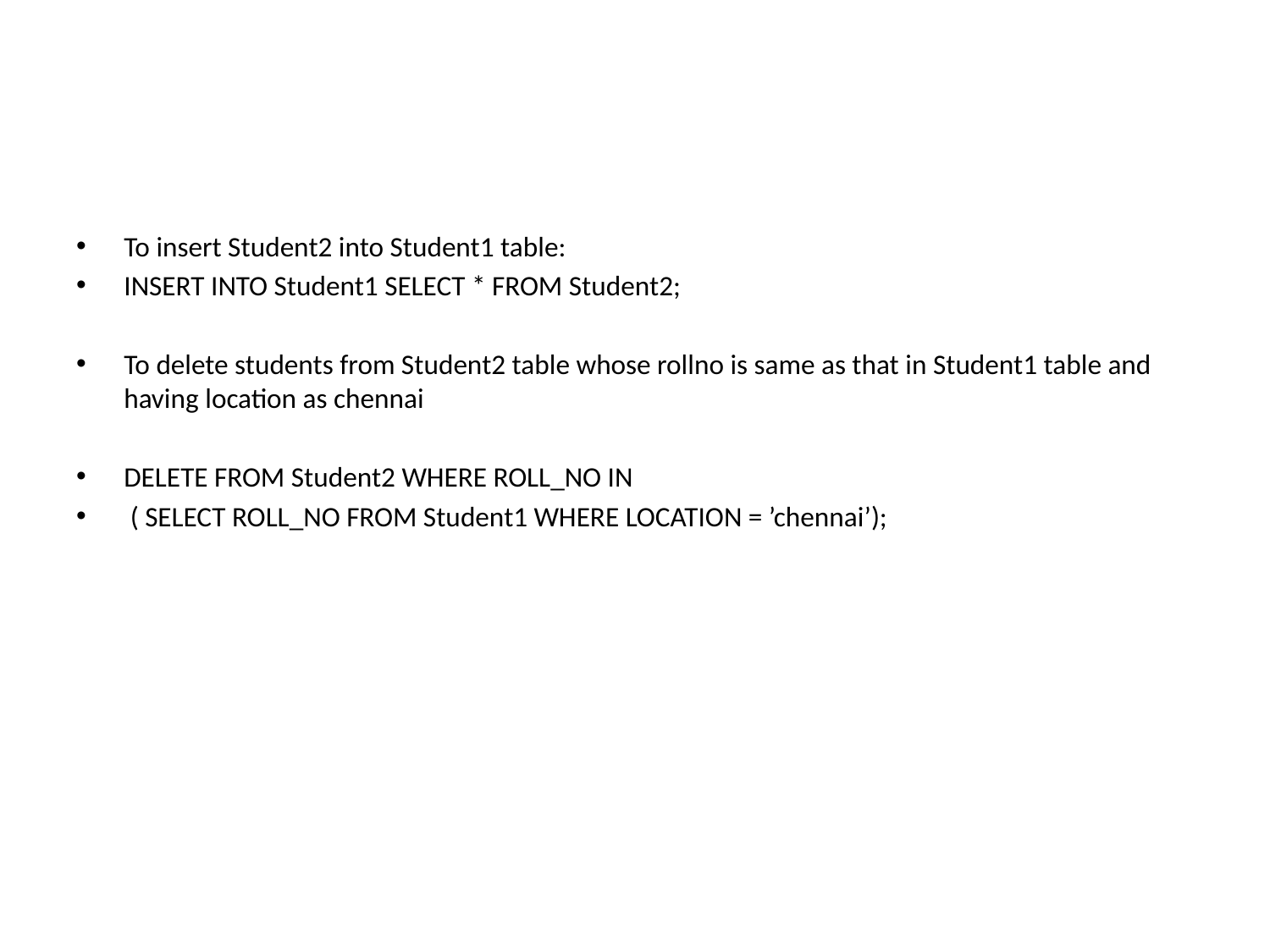

#
To insert Student2 into Student1 table:
INSERT INTO Student1 SELECT * FROM Student2;

To delete students from Student2 table whose rollno is same as that in Student1 table and having location as chennai

DELETE FROM Student2 WHERE ROLL_NO IN
 ( SELECT ROLL_NO FROM Student1 WHERE LOCATION = ’chennai’);